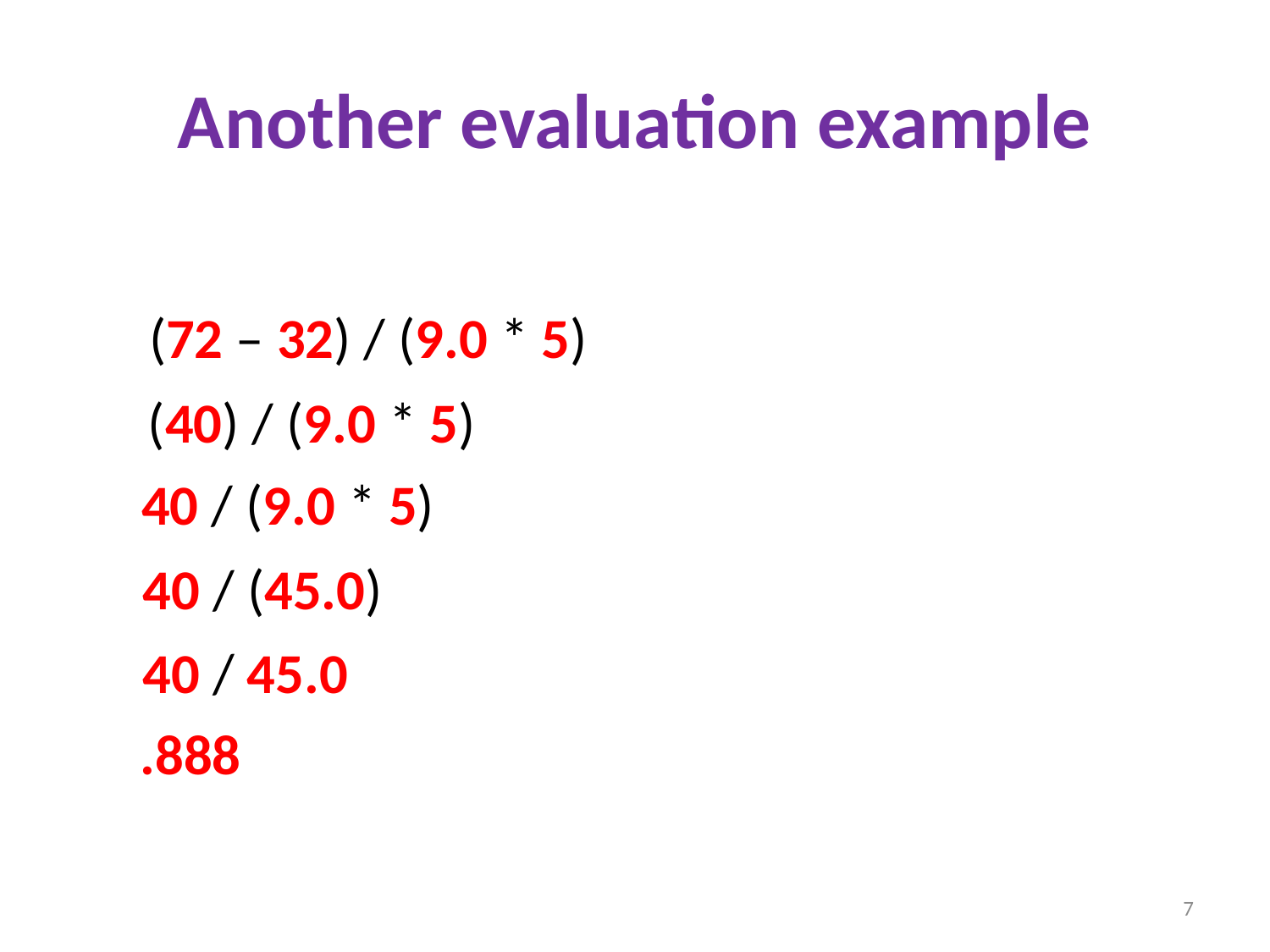

# Another evaluation example

(72 – 32) / (9.0 * 5)
(40) / (9.0 * 5)
40 / (9.0 * 5)
40 / (45.0)
40 / 45.0
.888
7